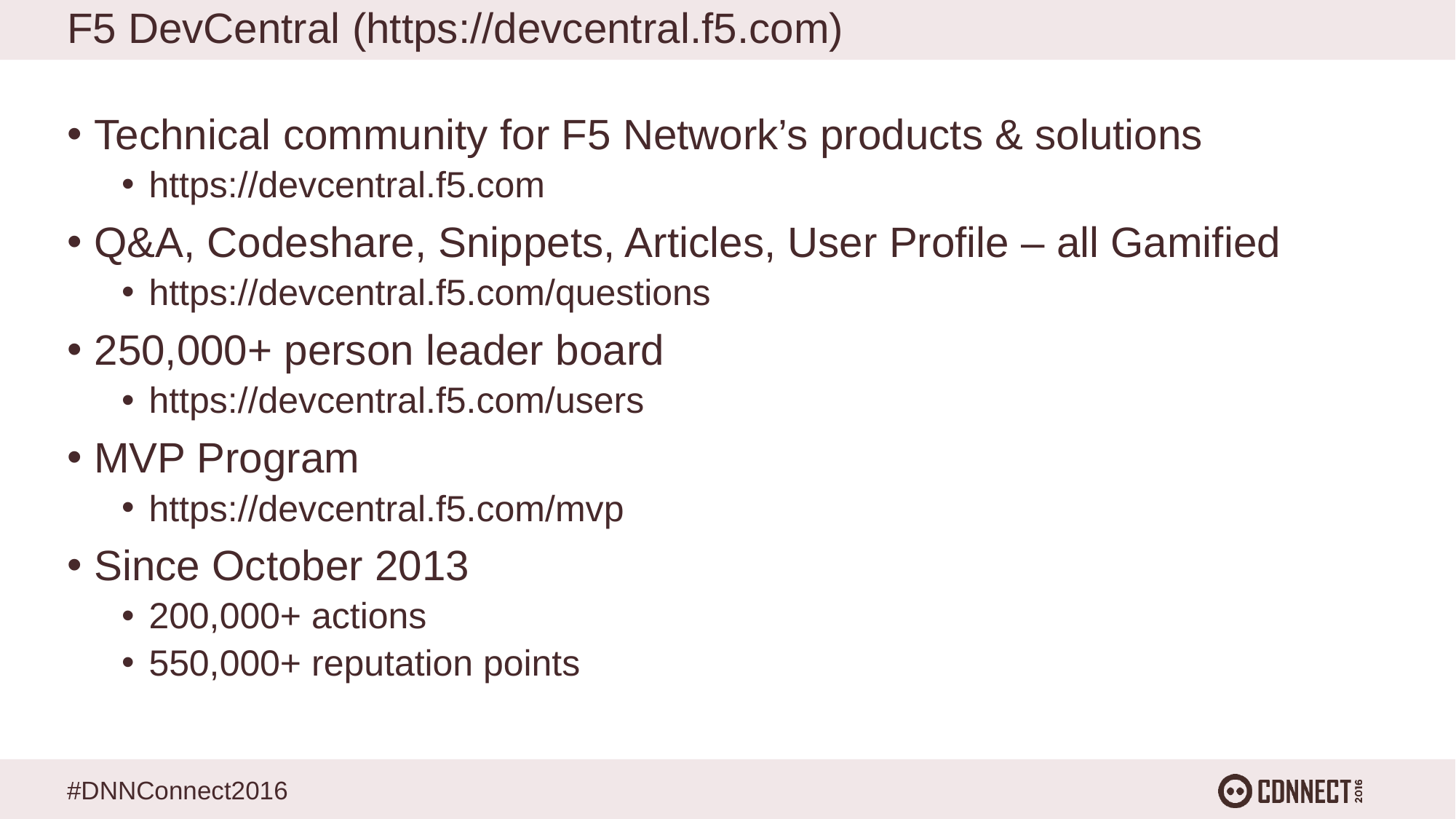

# F5 DevCentral (https://devcentral.f5.com)
Technical community for F5 Network’s products & solutions
https://devcentral.f5.com
Q&A, Codeshare, Snippets, Articles, User Profile – all Gamified
https://devcentral.f5.com/questions
250,000+ person leader board
https://devcentral.f5.com/users
MVP Program
https://devcentral.f5.com/mvp
Since October 2013
200,000+ actions
550,000+ reputation points